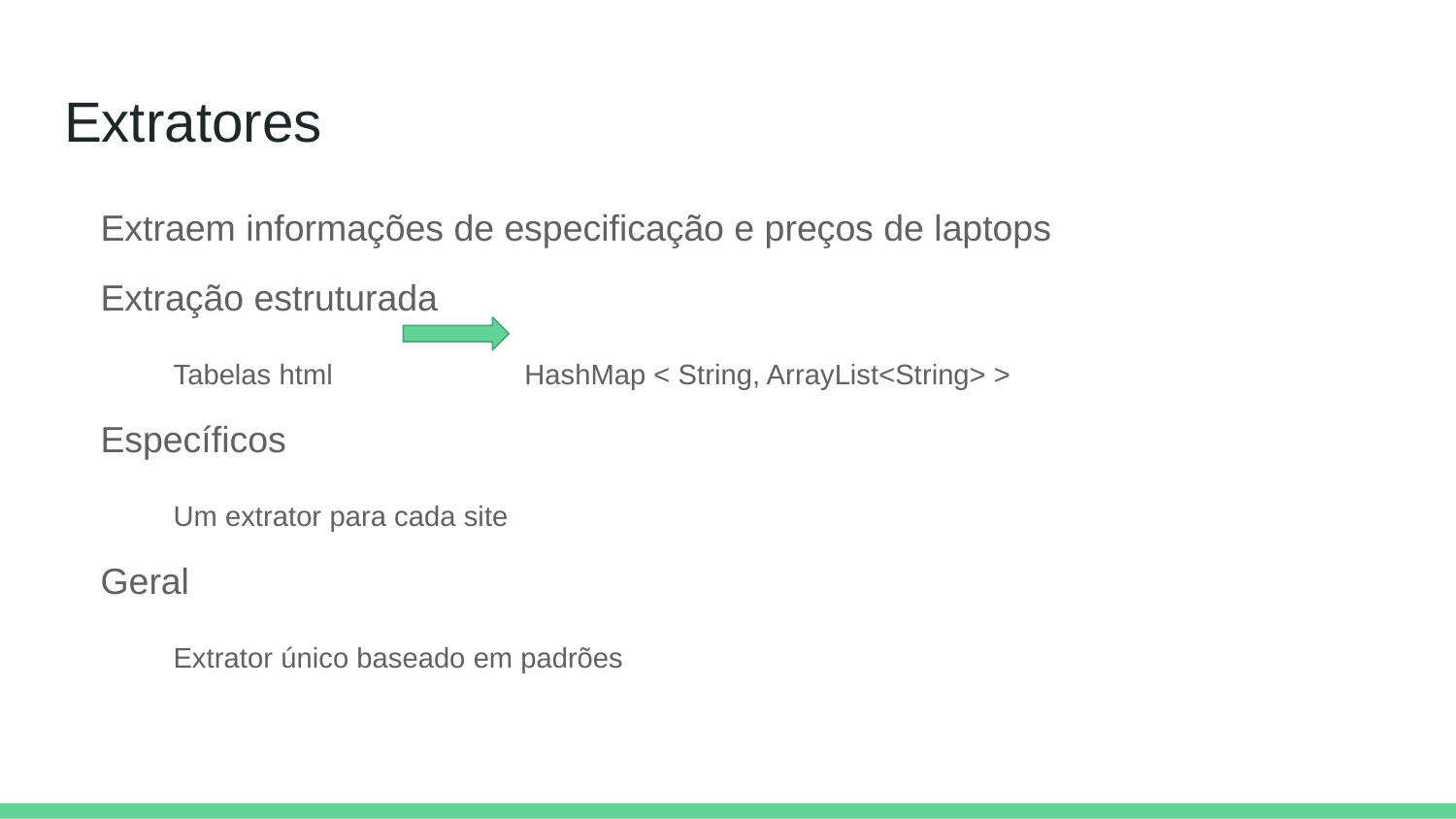

# Extratores
Extraem informações de especificação e preços de laptops
Extração estruturada
Tabelas html                        HashMap < String, ArrayList<String> >
Específicos
Um extrator para cada site
Geral
Extrator único baseado em padrões